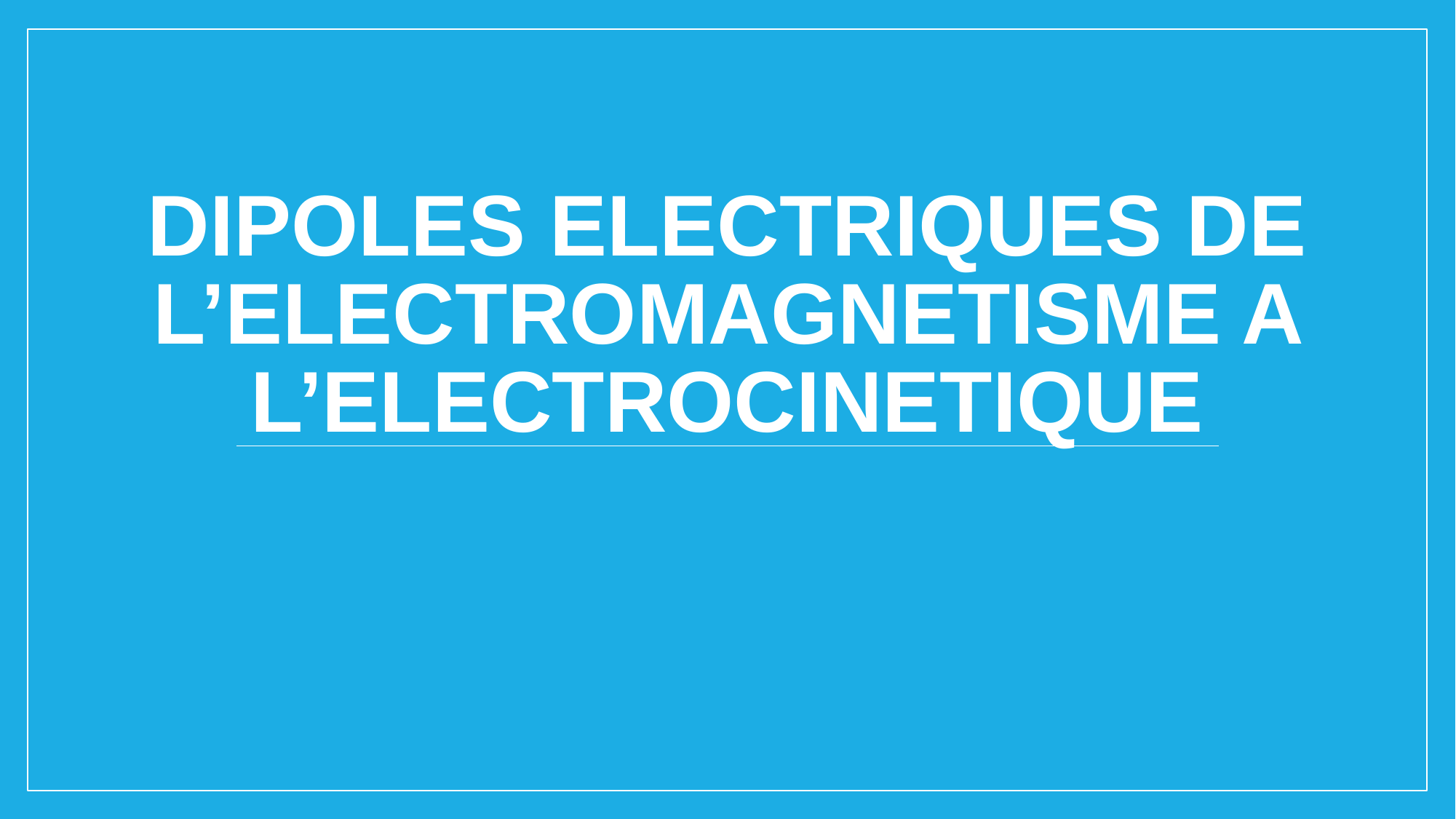

# Dipoles electriques de l’electromagnetisme a l’electrocinetique